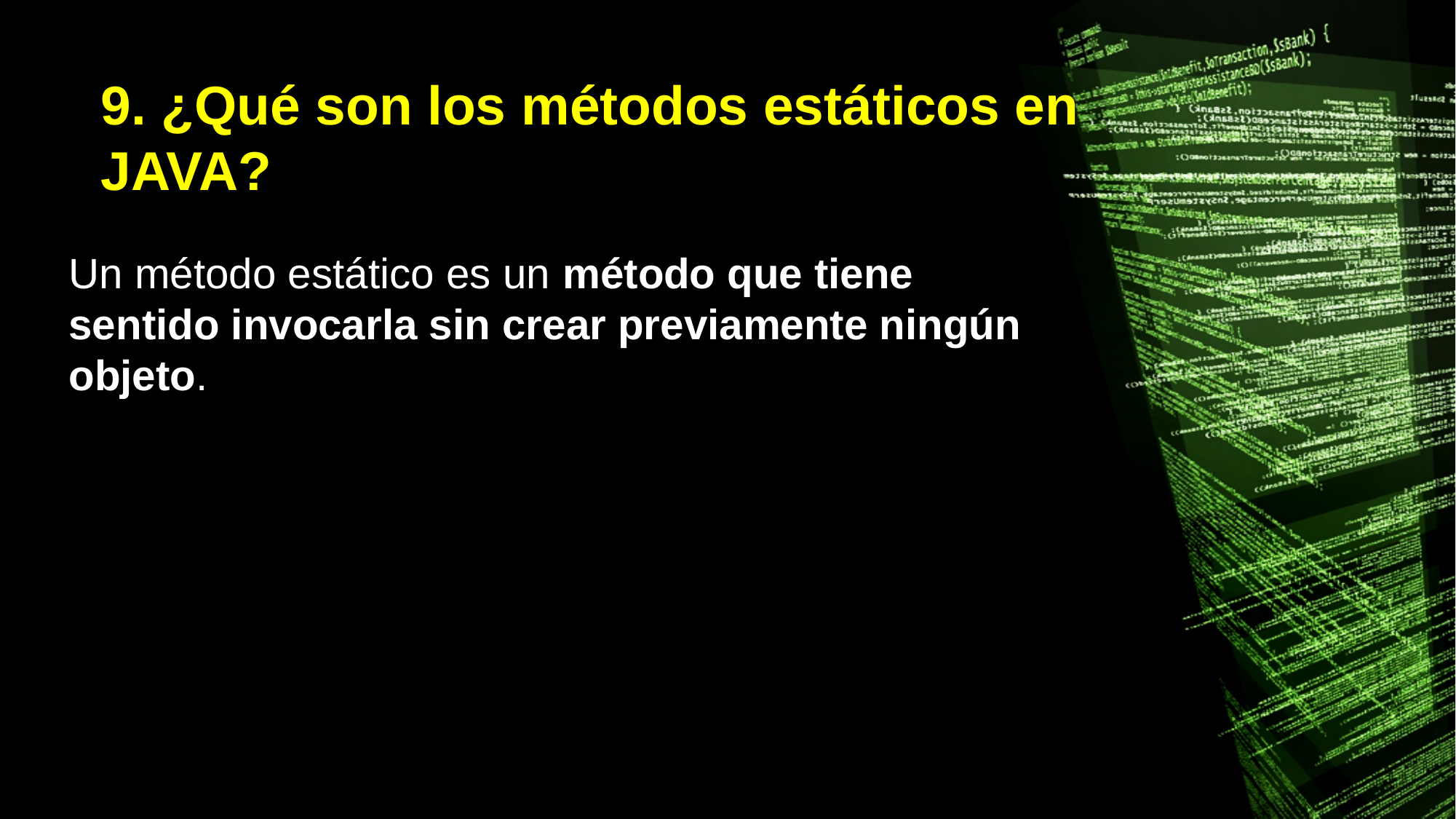

# 9. ¿Qué son los métodos estáticos en JAVA?
Un método estático es un método que tiene sentido invocarla sin crear previamente ningún objeto.